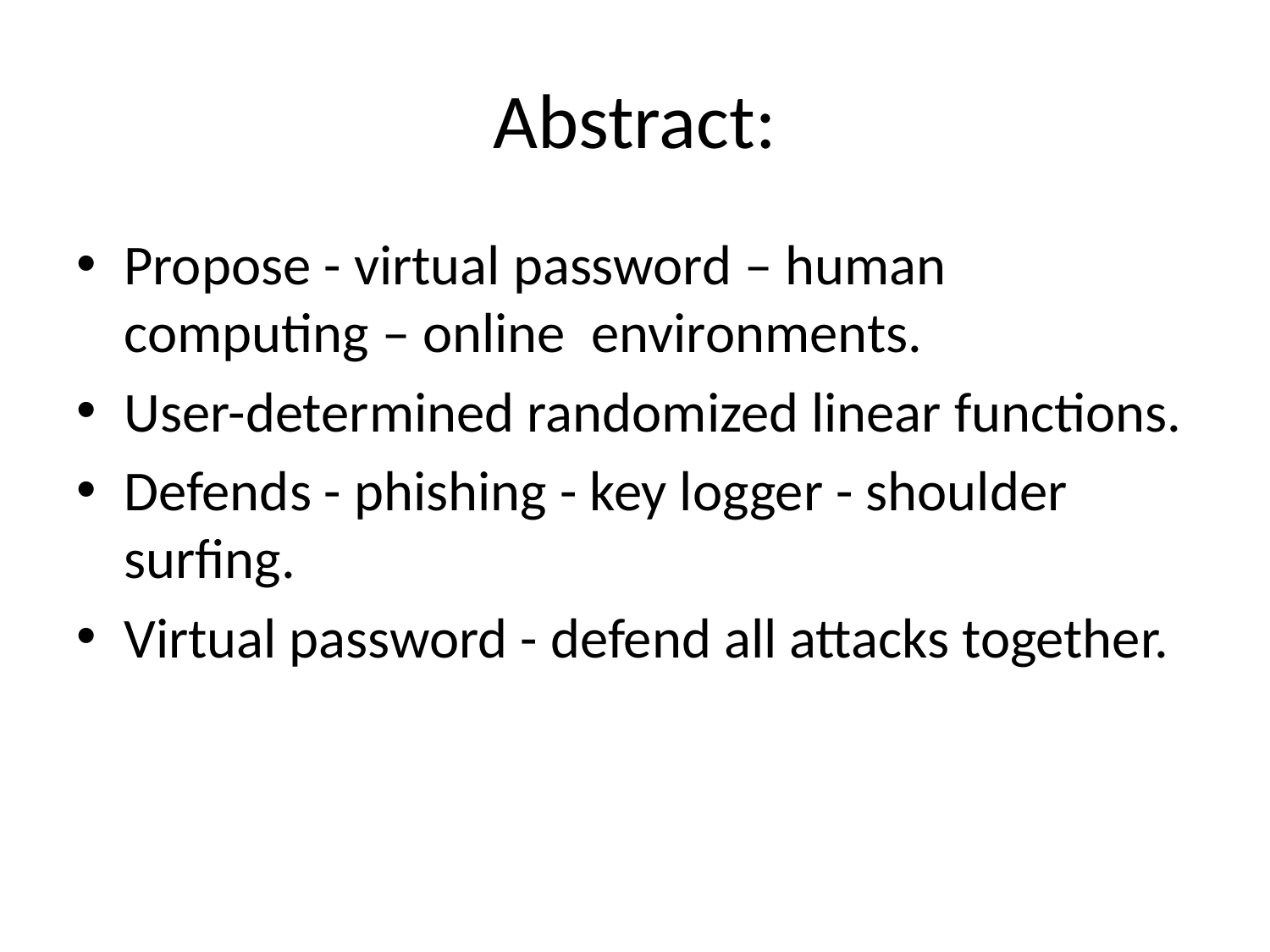

# Abstract:
Propose - virtual password – human computing – online  environments.
User-determined randomized linear functions.
Defends - phishing - key logger - shoulder surfing.
Virtual password - defend all attacks together.